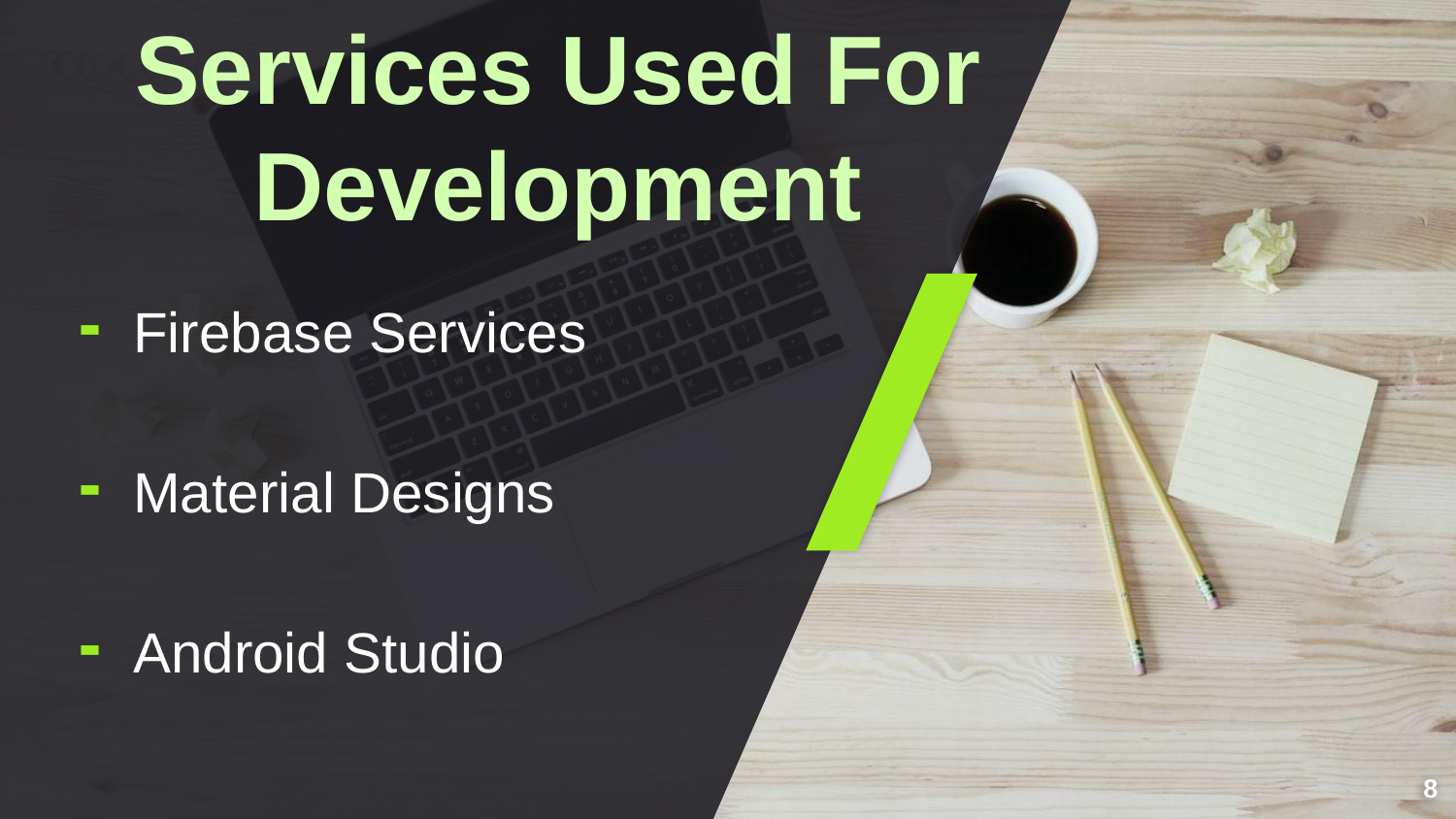

Services Used For Development
Firebase Services

Material Designs

Android Studio

8